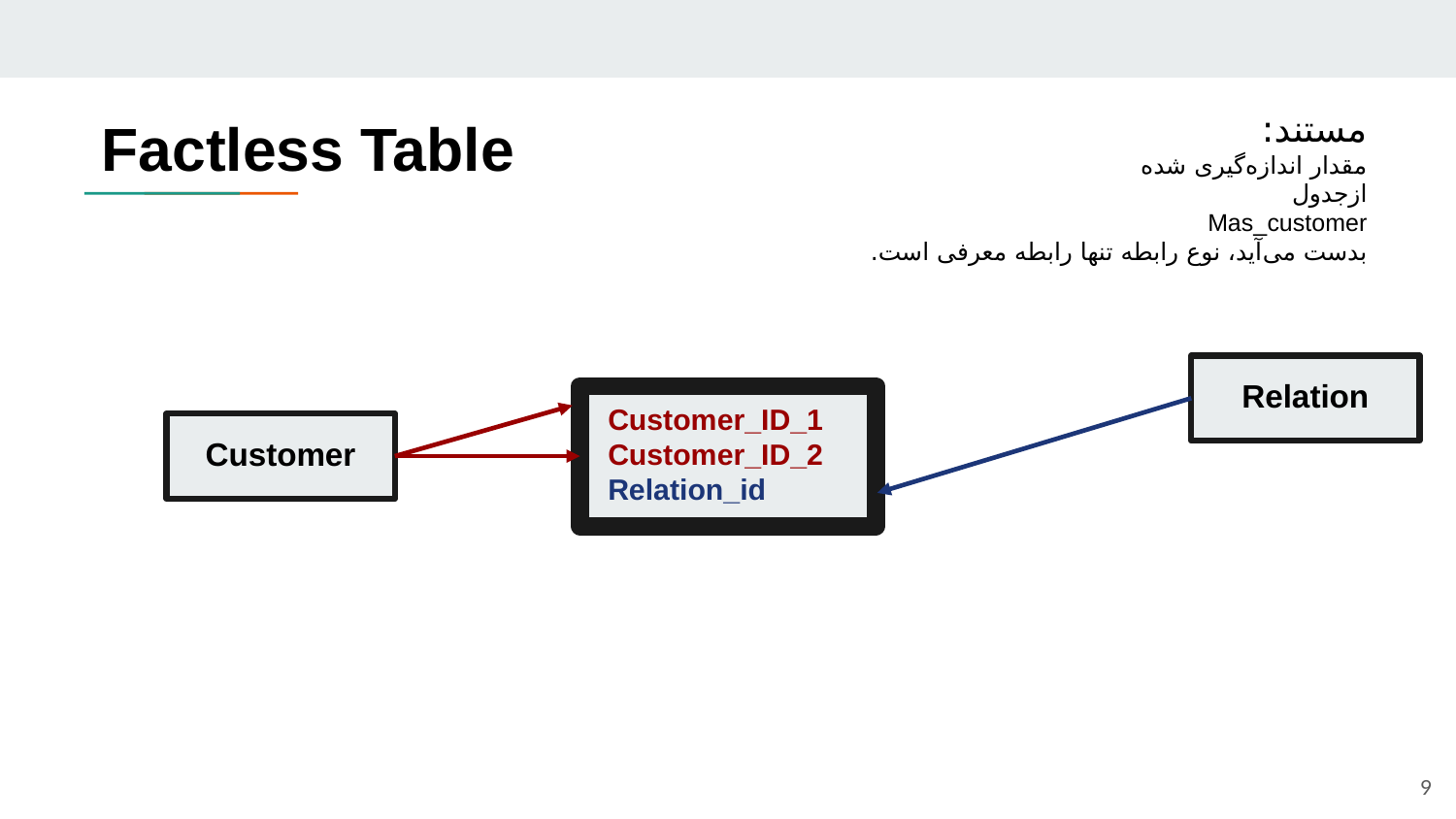

# Factless Table
مستند:
مقدار اندازه‌گیری شده
ازجدول
Mas_customer
بدست می‌آید، نوع رابطه تنها رابطه معرفی است.

Relation

Customer_ID_1
Customer_ID_2
Relation_id

Customer
9